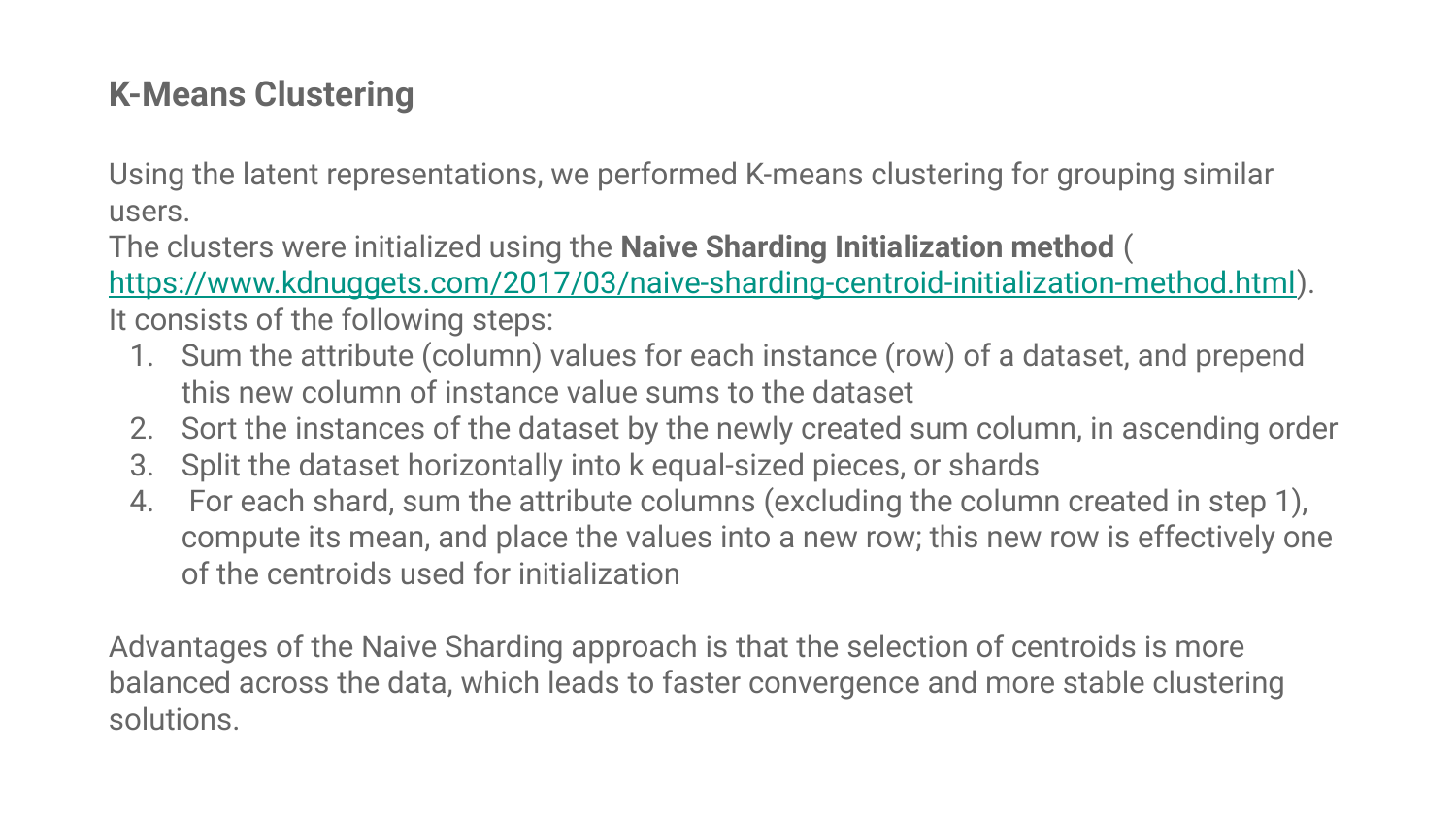

K-Means Clustering

Using the latent representations, we performed K-means clustering for grouping similar users.
The clusters were initialized using the Naive Sharding Initialization method (https://www.kdnuggets.com/2017/03/naive-sharding-centroid-initialization-method.html).
It consists of the following steps:
Sum the attribute (column) values for each instance (row) of a dataset, and prepend this new column of instance value sums to the dataset
Sort the instances of the dataset by the newly created sum column, in ascending order
Split the dataset horizontally into k equal-sized pieces, or shards
 For each shard, sum the attribute columns (excluding the column created in step 1), compute its mean, and place the values into a new row; this new row is effectively one of the centroids used for initialization

Advantages of the Naive Sharding approach is that the selection of centroids is more balanced across the data, which leads to faster convergence and more stable clustering solutions.